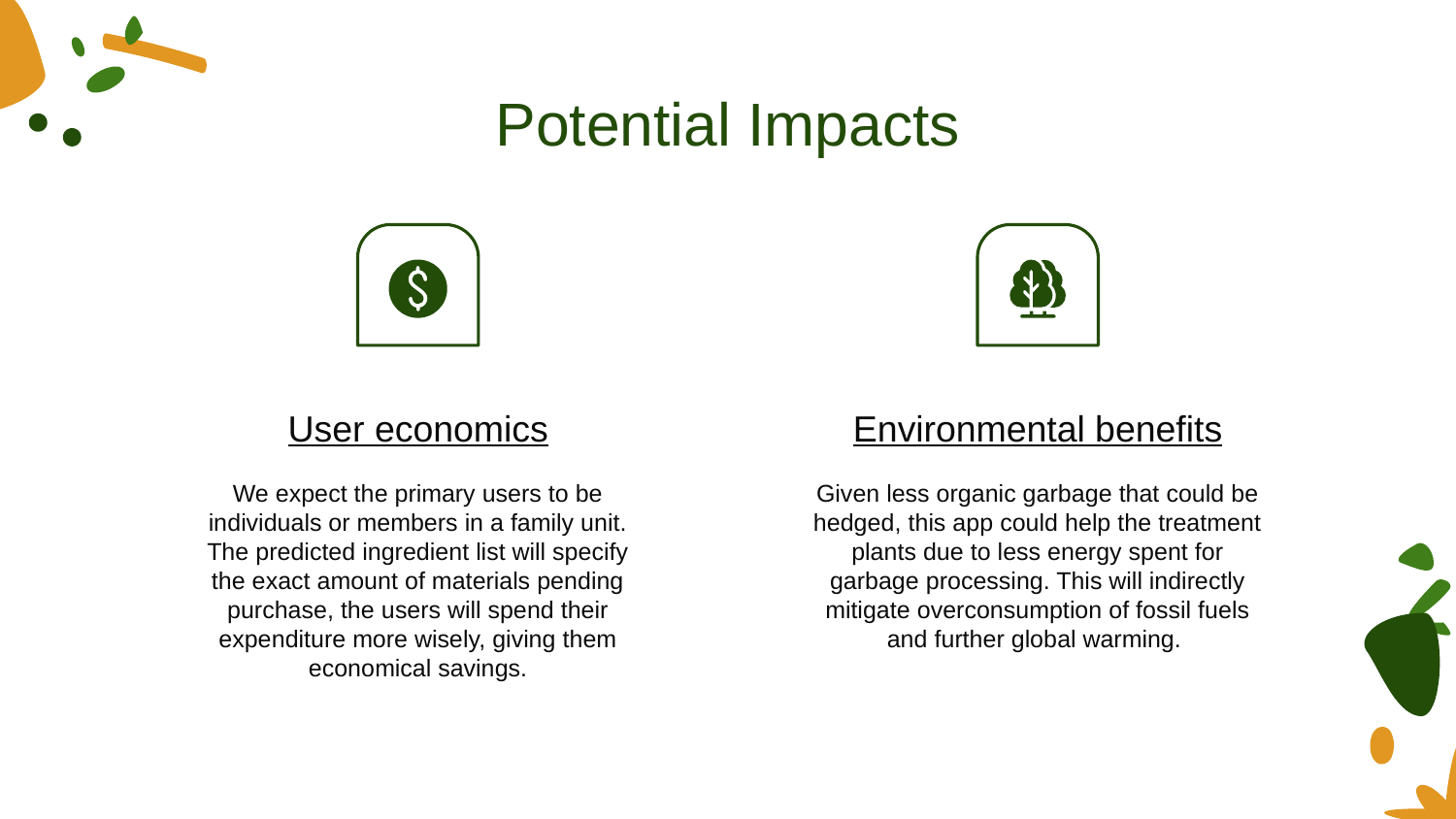

# Potential Impacts

User economics
Environmental benefits
We expect the primary users to be individuals or members in a family unit. The predicted ingredient list will specify the exact amount of materials pending purchase, the users will spend their expenditure more wisely, giving them economical savings.
Given less organic garbage that could be hedged, this app could help the treatment plants due to less energy spent for garbage processing. This will indirectly mitigate overconsumption of fossil fuels and further global warming.